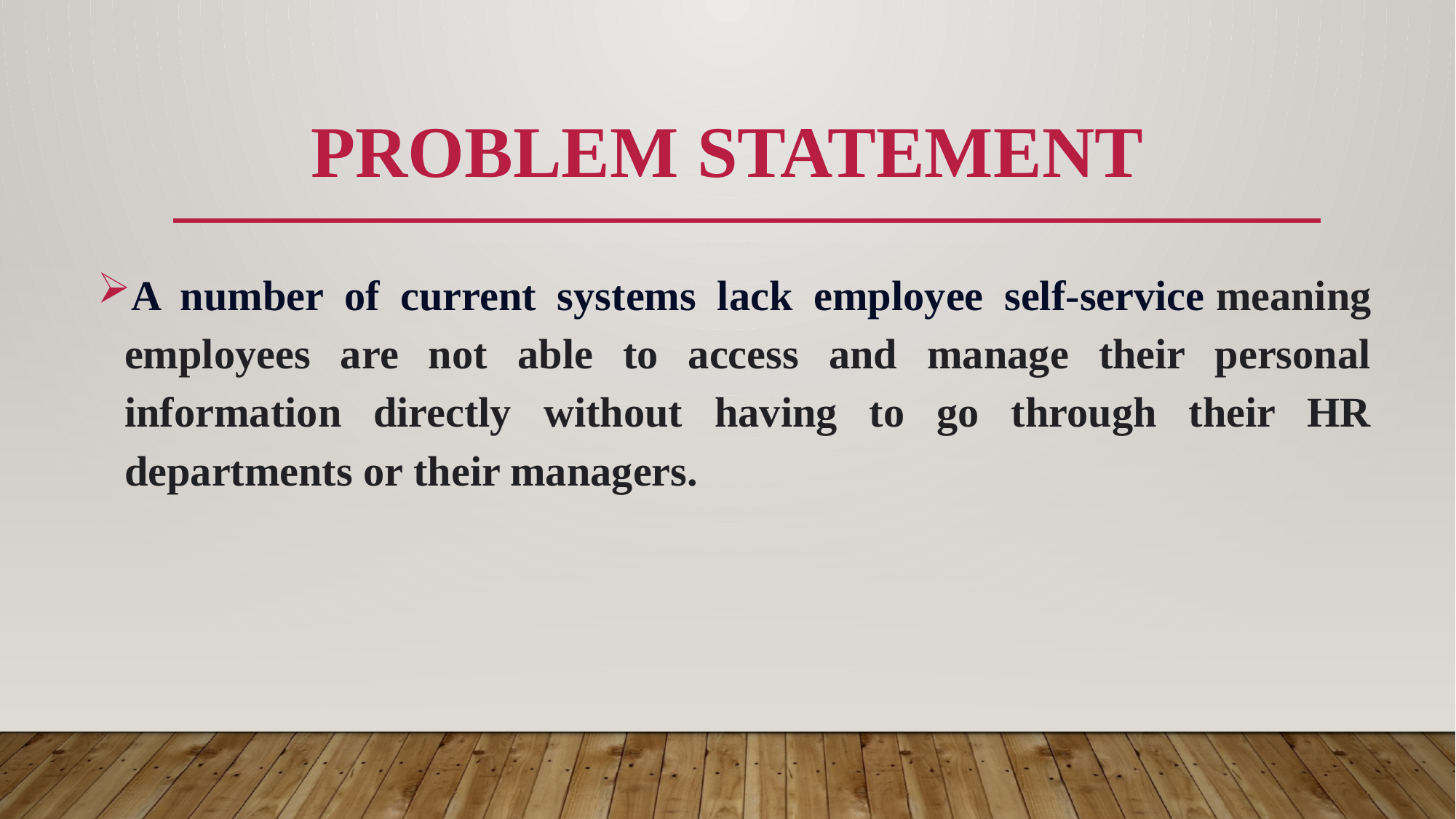

# Problem Statement
A number of current systems lack employee self-service meaning employees are not able to access and manage their personal information directly without having to go through their HR departments or their managers.